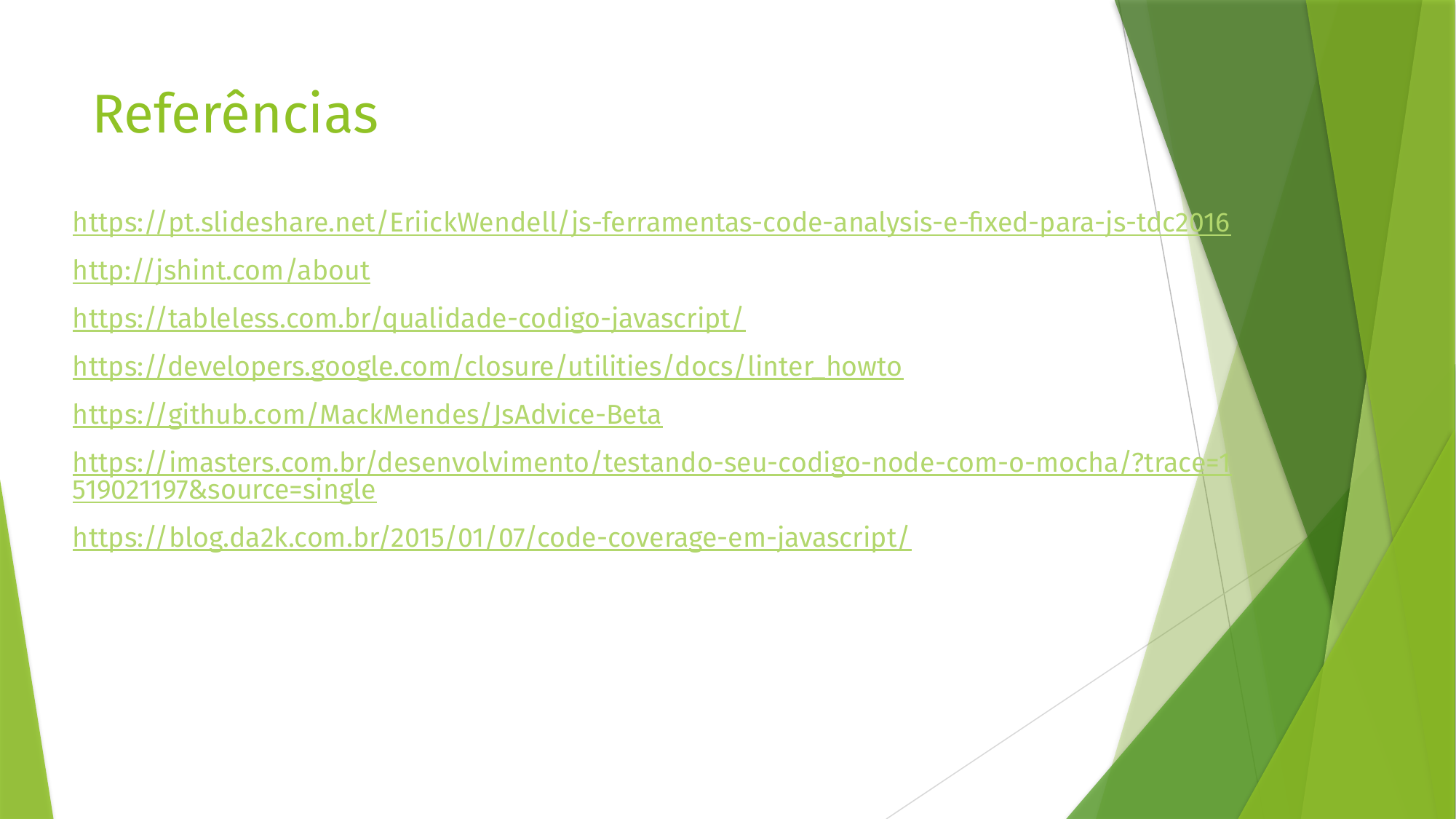

# Referências
https://pt.slideshare.net/EriickWendell/js-ferramentas-code-analysis-e-fixed-para-js-tdc2016
http://jshint.com/about
https://tableless.com.br/qualidade-codigo-javascript/
https://developers.google.com/closure/utilities/docs/linter_howto
https://github.com/MackMendes/JsAdvice-Beta
https://imasters.com.br/desenvolvimento/testando-seu-codigo-node-com-o-mocha/?trace=1519021197&source=single
https://blog.da2k.com.br/2015/01/07/code-coverage-em-javascript/